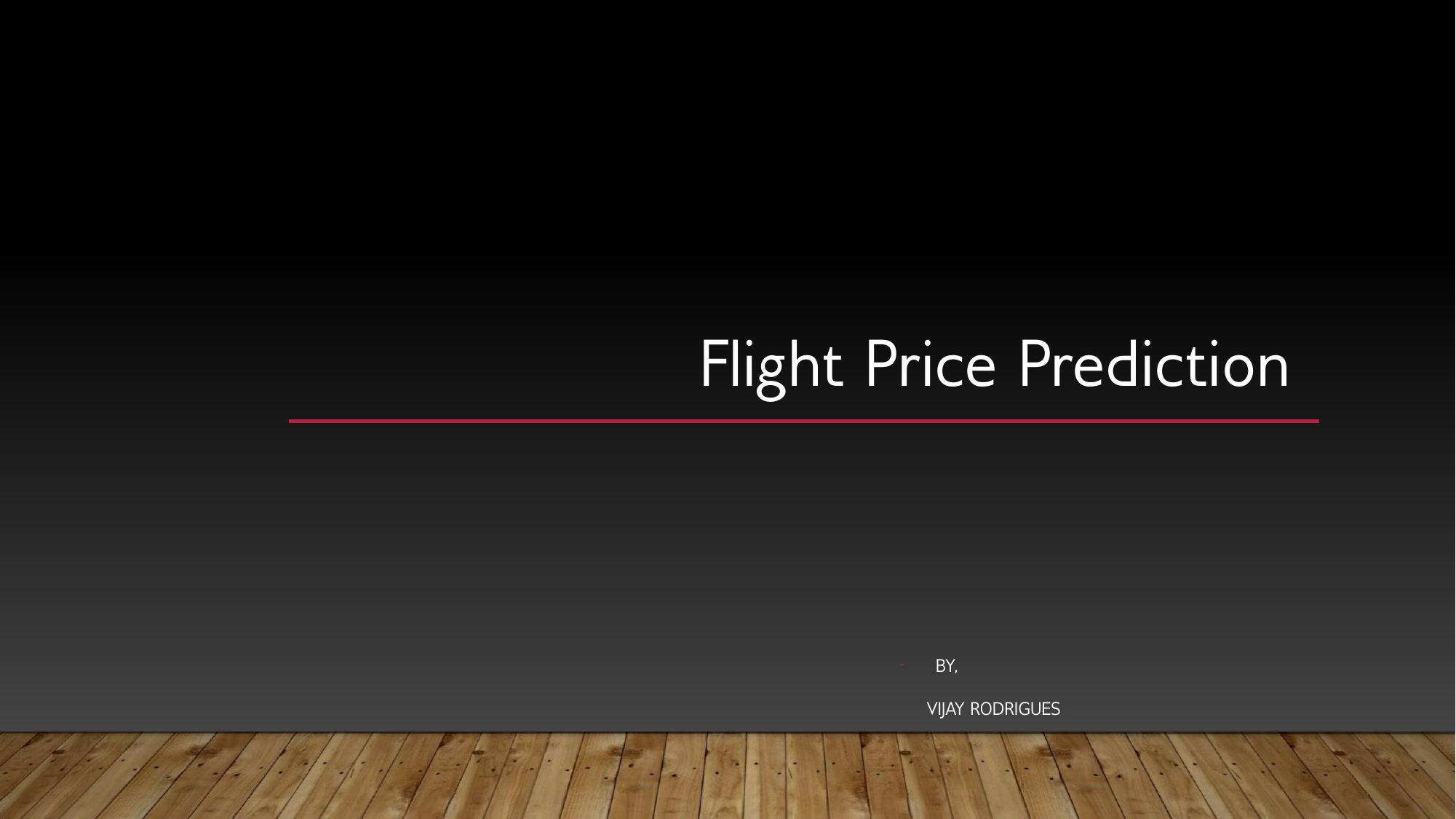

# Flight Price Prediction
BY,
     VIJAY RODRIGUES